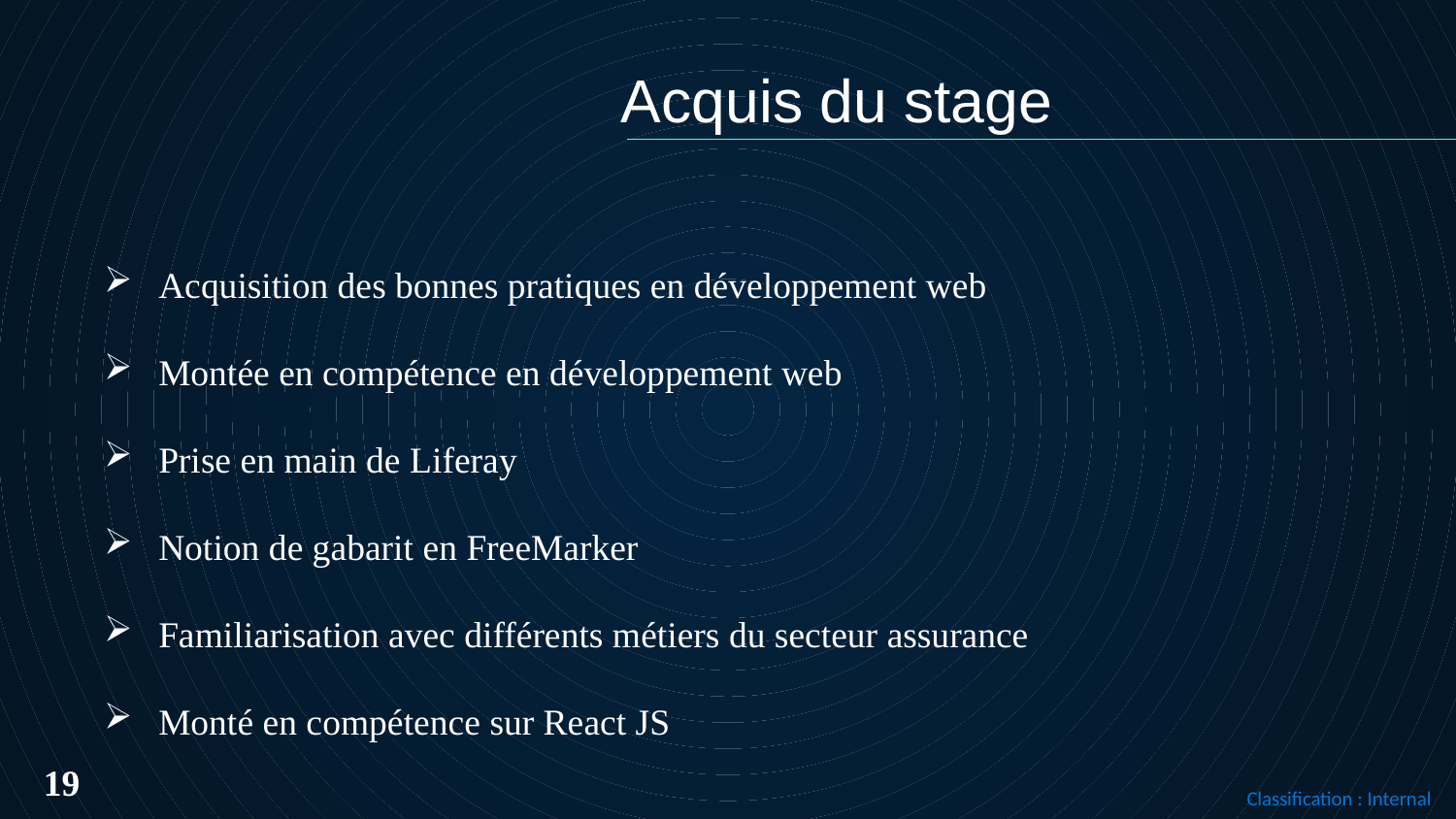

# Acquis du stage
Acquisition des bonnes pratiques en développement web
Montée en compétence en développement web
Prise en main de Liferay
Notion de gabarit en FreeMarker
Familiarisation avec différents métiers du secteur assurance
Monté en compétence sur React JS

19